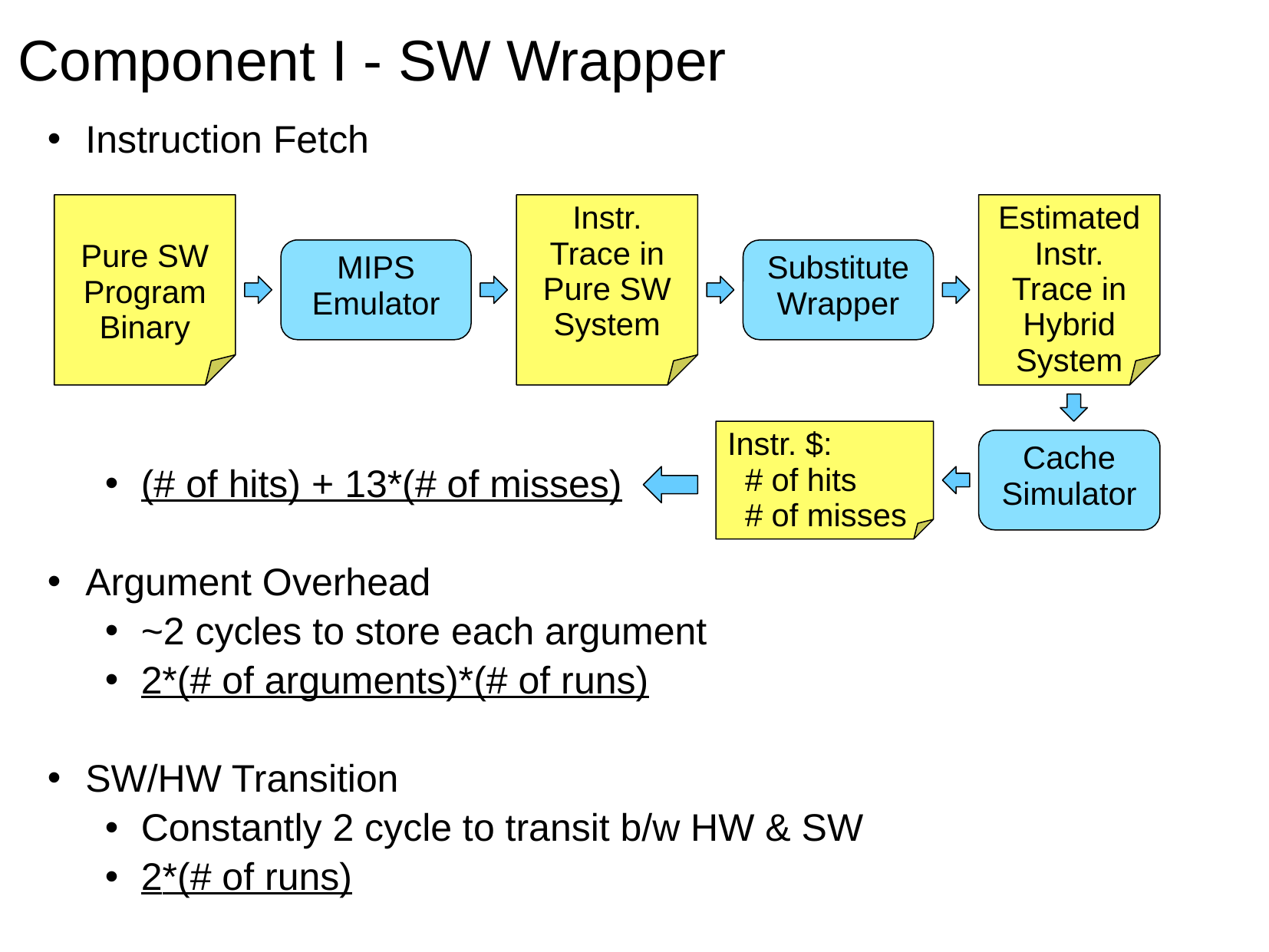

Component I - SW Wrapper
 Instruction Fetch

(# of hits) + 13*(# of misses)

 Argument Overhead
~2 cycles to store each argument
2*(# of arguments)*(# of runs)

 SW/HW Transition
Constantly 2 cycle to transit b/w HW & SW
2*(# of runs)

Pure SW Program Binary

Instr. Trace in
Pure SW System

Estimated Instr. Trace in
Hybrid System

MIPS Emulator

Substitute Wrapper

Instr. $:
  # of hits
  # of misses
Cache Simulator